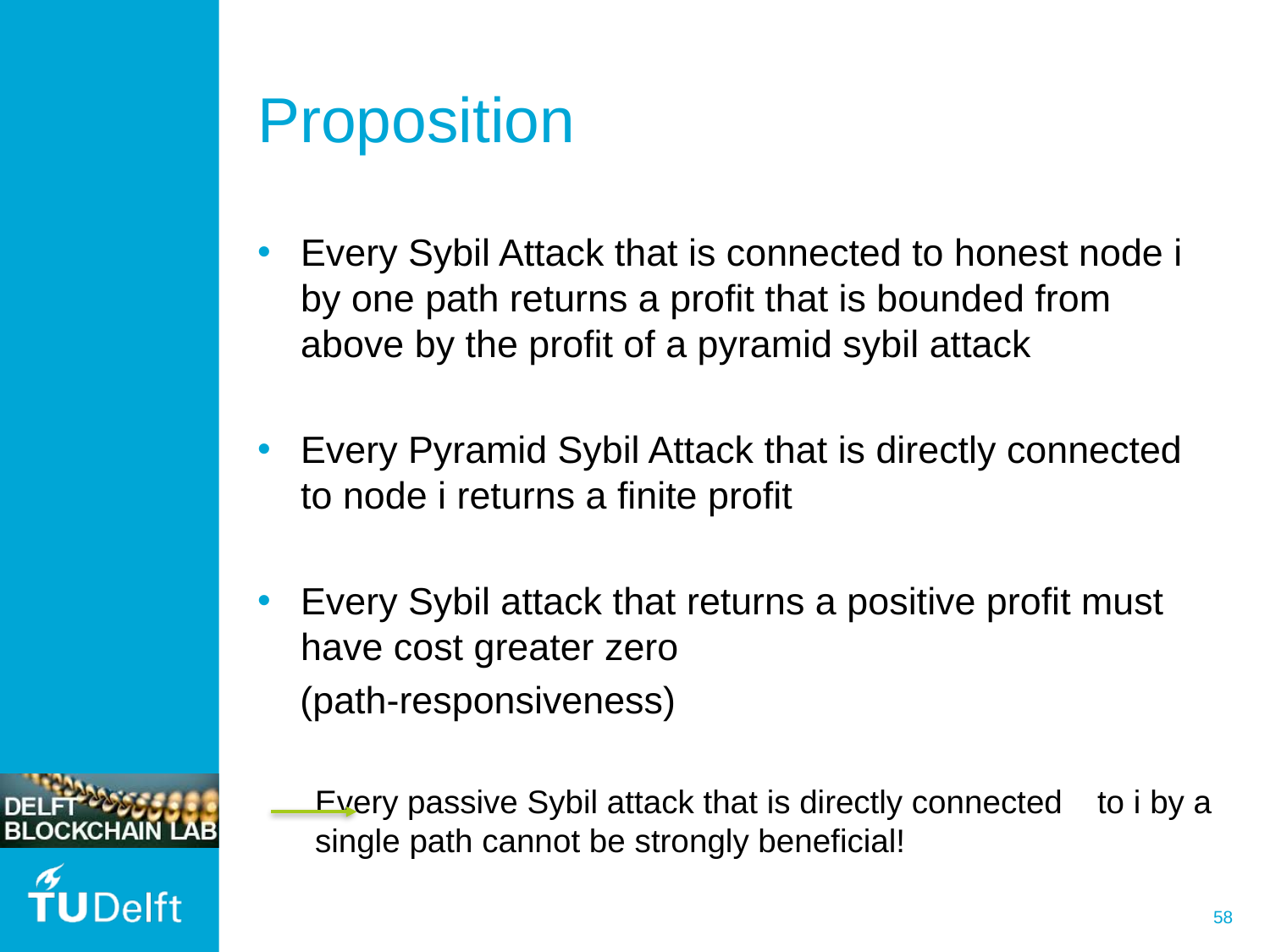

# Proposition
Every Sybil Attack that is connected to honest node i by one path returns a profit that is bounded from above by the profit of a pyramid sybil attack

Every Pyramid Sybil Attack that is directly connected to node i returns a finite profit

Every Sybil attack that returns a positive profit must have cost greater zero
    (path-responsiveness)

	Every passive Sybil attack that is directly connected 	to i by a single path cannot be strongly beneficial!